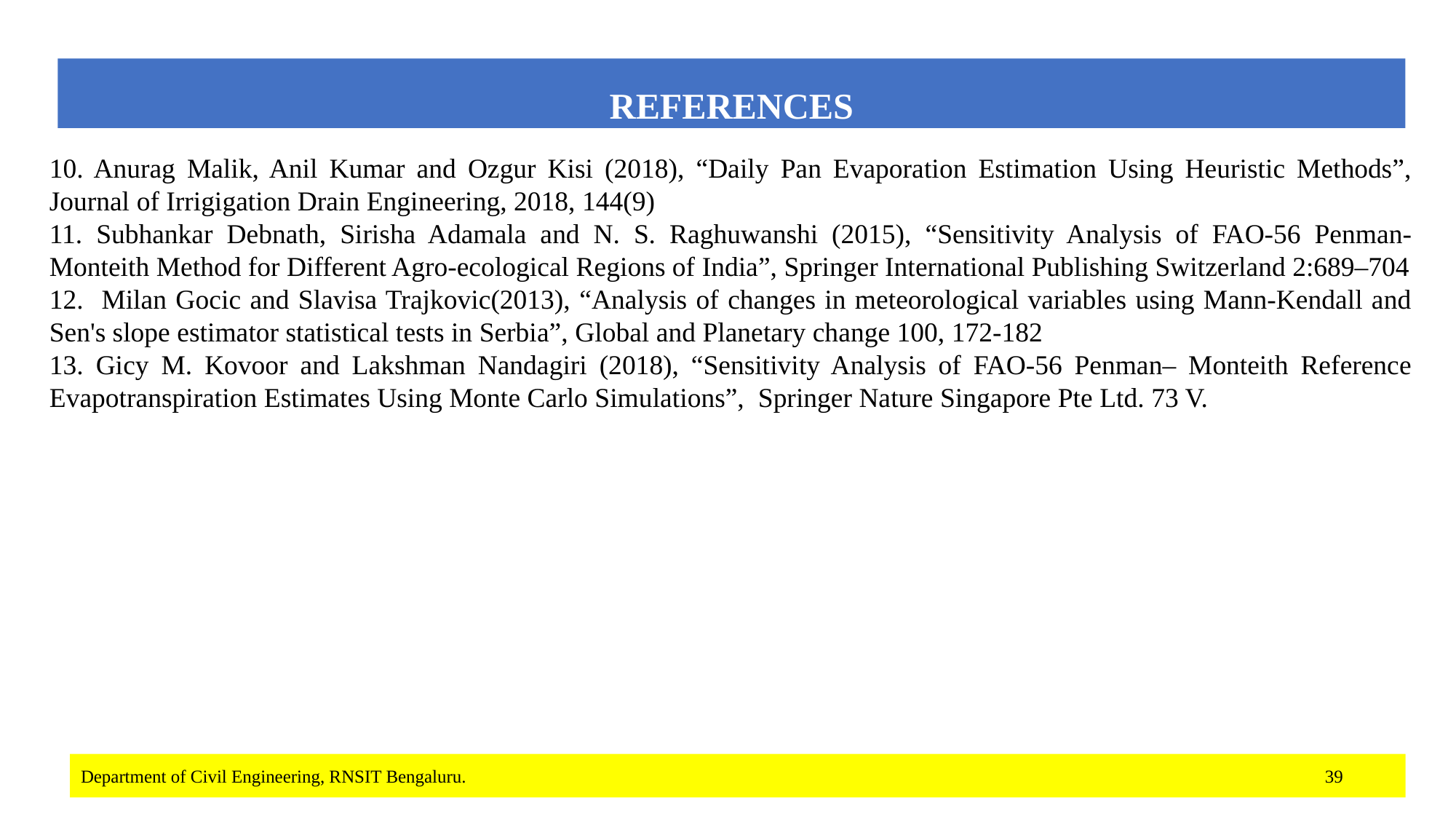

# REFERENCES
10. Anurag Malik, Anil Kumar and Ozgur Kisi (2018), “Daily Pan Evaporation Estimation Using Heuristic Methods”, Journal of Irrigigation Drain Engineering, 2018, 144(9)
11. Subhankar Debnath, Sirisha Adamala and N. S. Raghuwanshi (2015), “Sensitivity Analysis of FAO-56 Penman-Monteith Method for Different Agro-ecological Regions of India”, Springer International Publishing Switzerland 2:689–704
12.  Milan Gocic and Slavisa Trajkovic(2013), “Analysis of changes in meteorological variables using Mann-Kendall and Sen's slope estimator statistical tests in Serbia”, Global and Planetary change 100, 172-182
13. Gicy M. Kovoor and Lakshman Nandagiri (2018), “Sensitivity Analysis of FAO-56 Penman– Monteith Reference Evapotranspiration Estimates Using Monte Carlo Simulations”,  Springer Nature Singapore Pte Ltd. 73 V.

Department of Civil Engineering, RNSIT Bengaluru.                                                                                                                                                                                             39
Department of Civil Engineering, RNSIT Bengaluru.
54